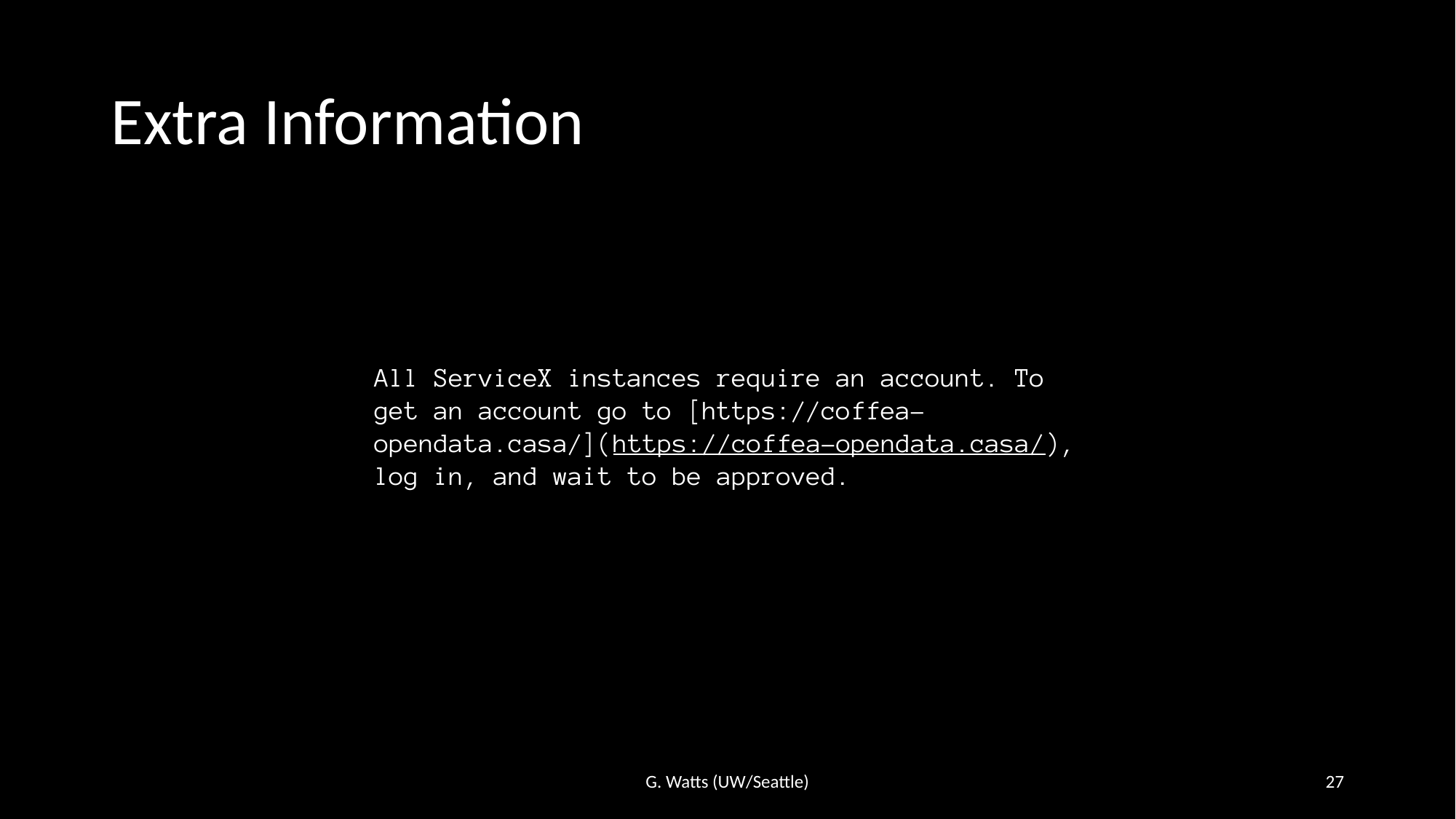

# Extra Information
All ServiceX instances require an account. To get an account go to [https://coffea-opendata.casa/](https://coffea-opendata.casa/), log in, and wait to be approved.
G. Watts (UW/Seattle)
27